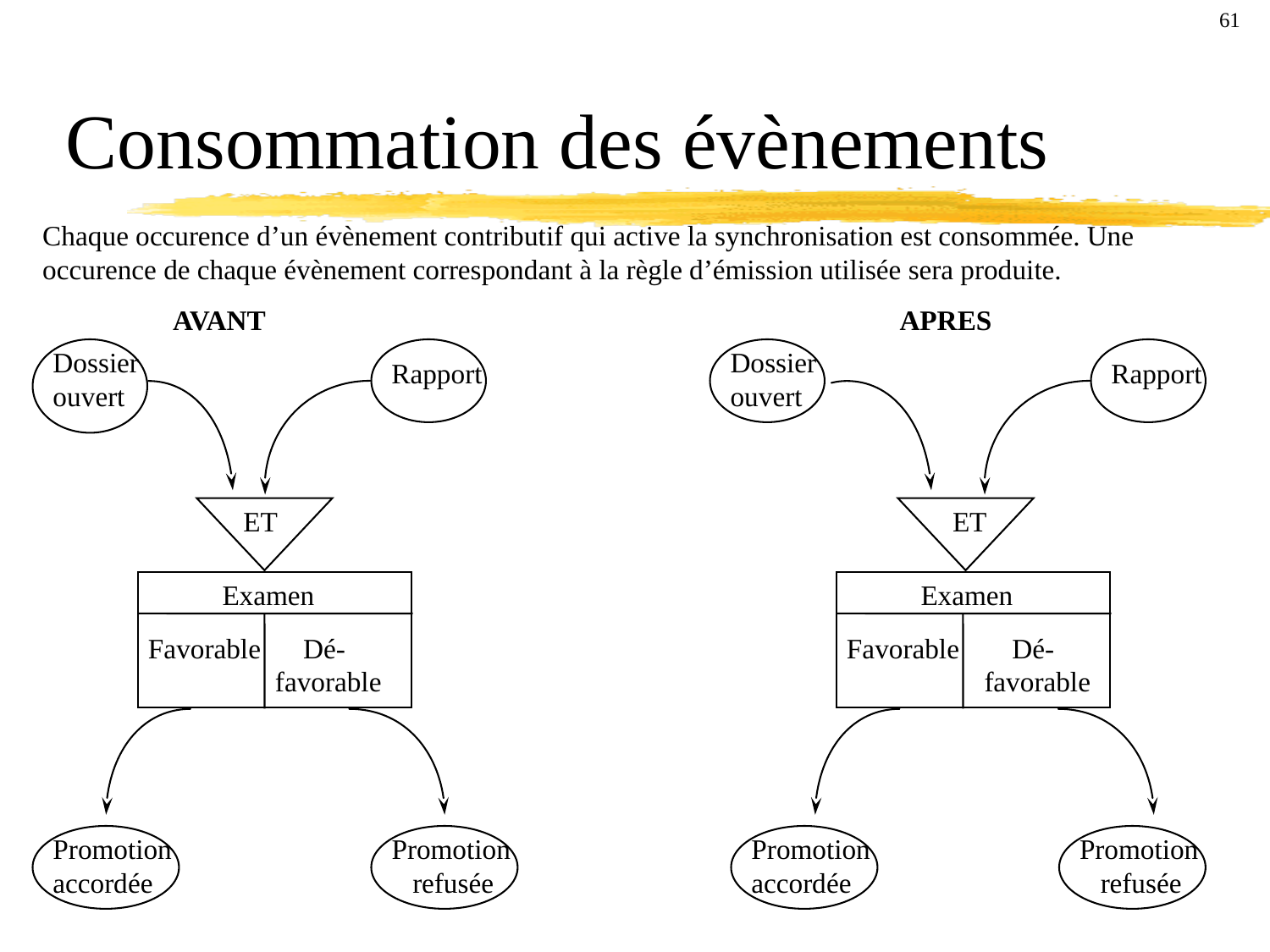

61
Consommation des évènements
Chaque occurence d’un évènement contributif qui active la synchronisation est consommée. Une
occurence de chaque évènement correspondant à la règle d’émission utilisée sera produite.
AVANT
APRES
Dossier
ouvert
Dossier
ouvert

Rapport
Rapport

ET
ET

Examen
Examen

Favorable
    Dé-
favorable
Favorable
    Dé-
favorable

Promotion
accordée
Promotion
   refusée
Promotion
accordée
Promotion
   refusée